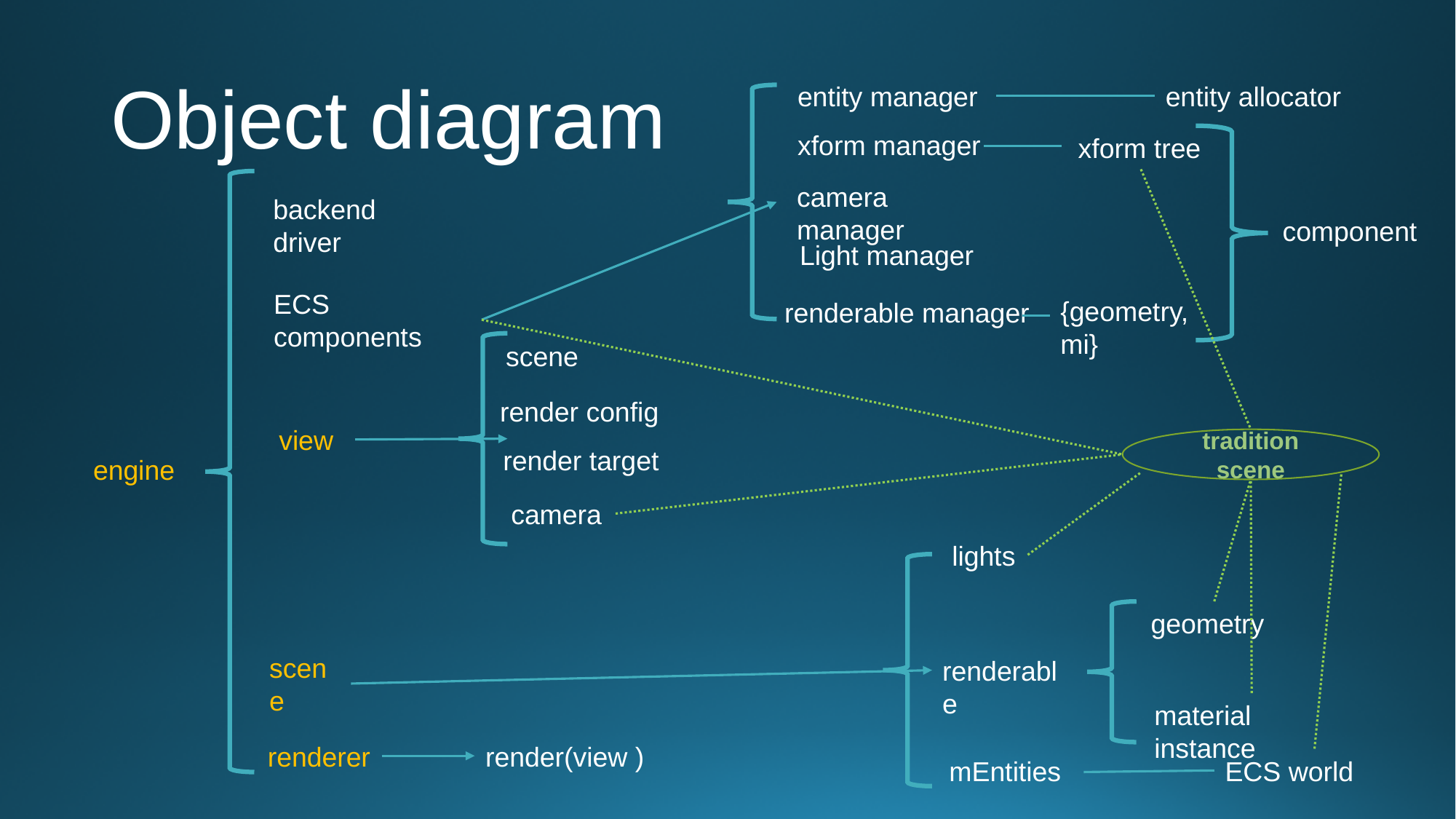

# Object diagram
entity manager
entity allocator

xform manager
xform tree

camera manager
backend driver
component
Light manager
ECS components
{geometry, mi}
renderable manager

scene
render config
view
tradition scene
render target
engine
camera
lights

geometry

scene
renderable
material instance
renderer
render(view )
mEntities
ECS world